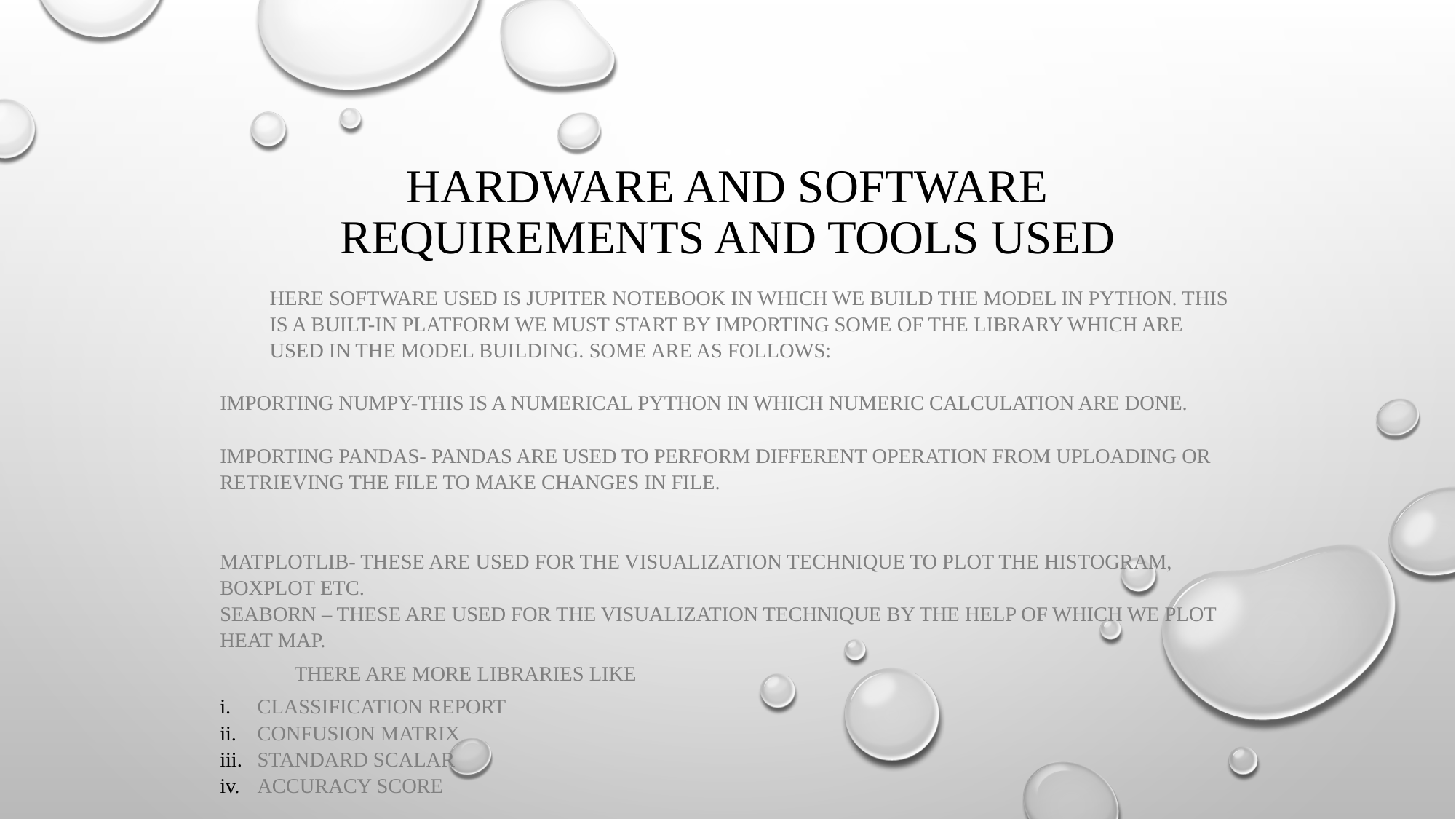

# Hardware and Software Requirements and Tools Used

Here software used is Jupiter notebook in which we build the model in python. This is a built-in platform we must start by importing some of the library which are used in the model building. Some are as follows:

Importing NumPy-this is a numerical python in which numeric calculation are done.

Importing pandas- pandas are used to perform different operation from uploading or retrieving the file to make changes in file.

Matplotlib- these are used for the visualization technique to plot the histogram, boxplot etc.
Seaborn – these are used for the visualization technique by the help of which we plot heat map.
There are more libraries like
Classification report
Confusion matrix
Standard scalar
Accuracy score